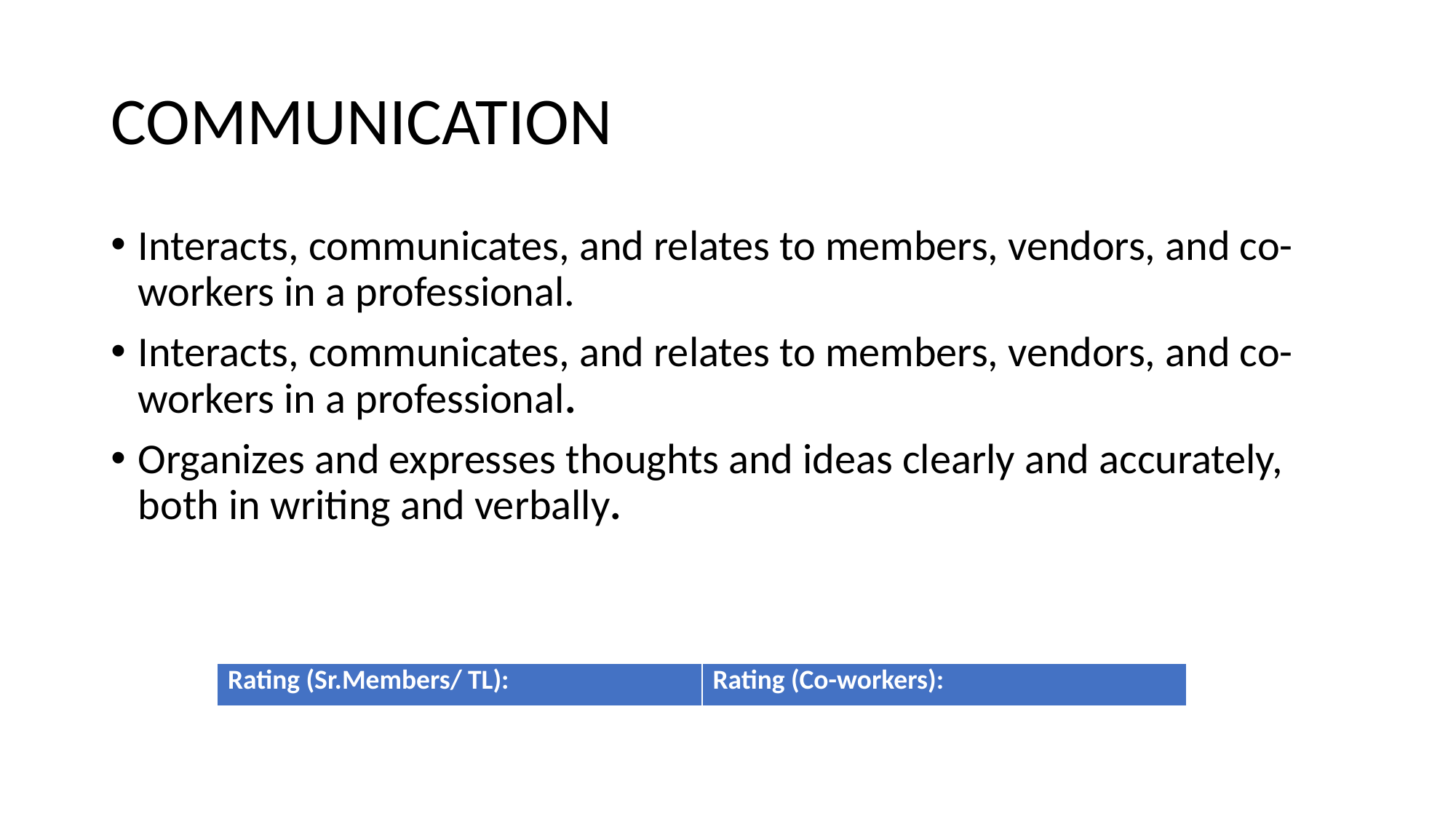

# COMMUNICATION
Interacts, communicates, and relates to members, vendors, and co-workers in a professional.
Interacts, communicates, and relates to members, vendors, and co-workers in a professional.
Organizes and expresses thoughts and ideas clearly and accurately, both in writing and verbally.

| Rating (Sr.Members/ TL): | Rating (Co-workers): |
| --- | --- |